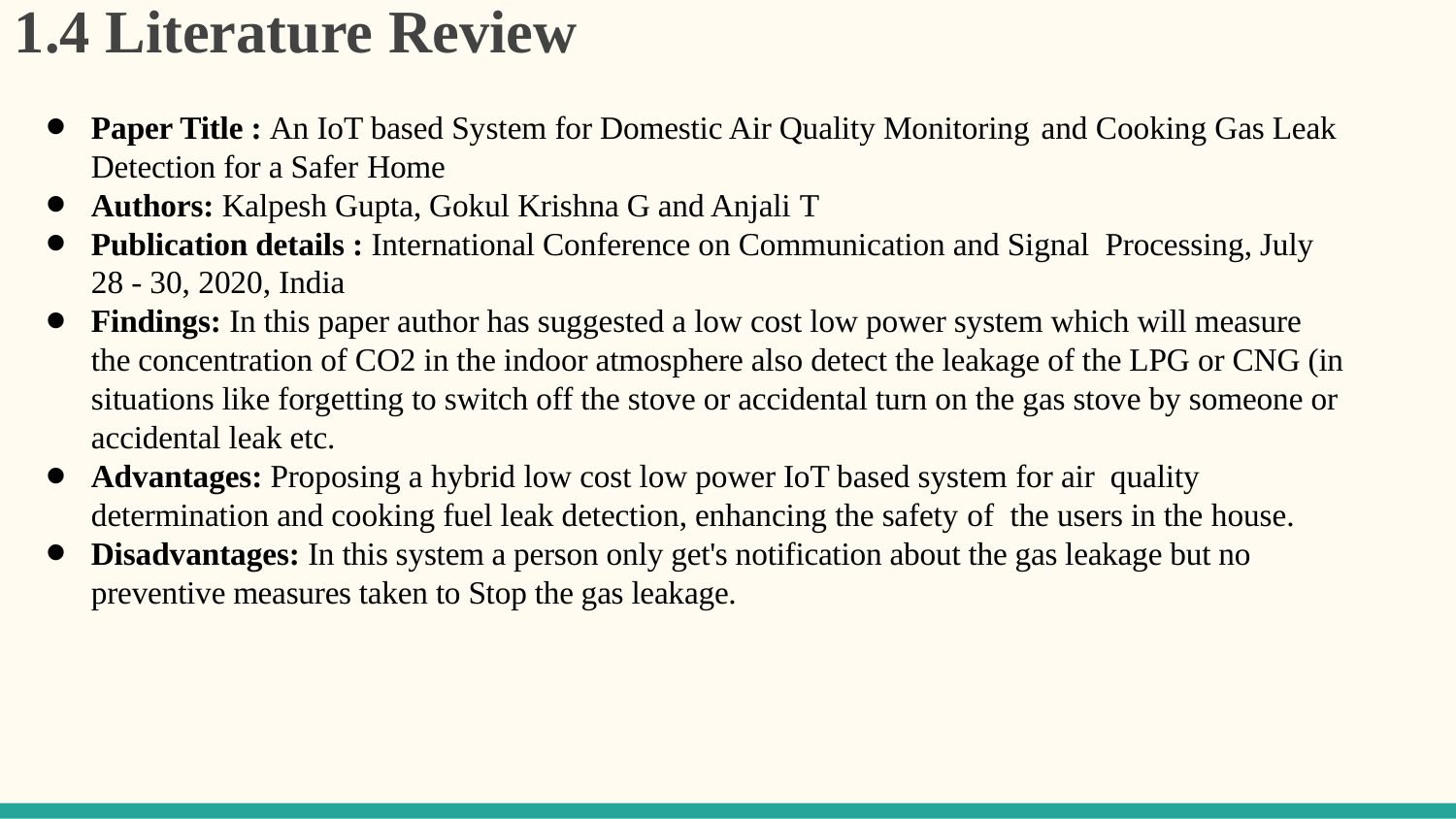

1.4 Literature Review
Paper Title : An IoT based System for Domestic Air Quality Monitoring and Cooking Gas Leak Detection for a Safer Home
Authors: Kalpesh Gupta, Gokul Krishna G and Anjali T
Publication details : International Conference on Communication and Signal  Processing, July 28 - 30, 2020, India
Findings: In this paper author has suggested a low cost low power system which will measure the concentration of CO2 in the indoor atmosphere also detect the leakage of the LPG or CNG (in situations like forgetting to switch off the stove or accidental turn on the gas stove by someone or accidental leak etc.
Advantages: Proposing a hybrid low cost low power IoT based system for air  quality determination and cooking fuel leak detection, enhancing the safety of  the users in the house.
Disadvantages: In this system a person only get's notification about the gas leakage but no preventive measures taken to Stop the gas leakage.